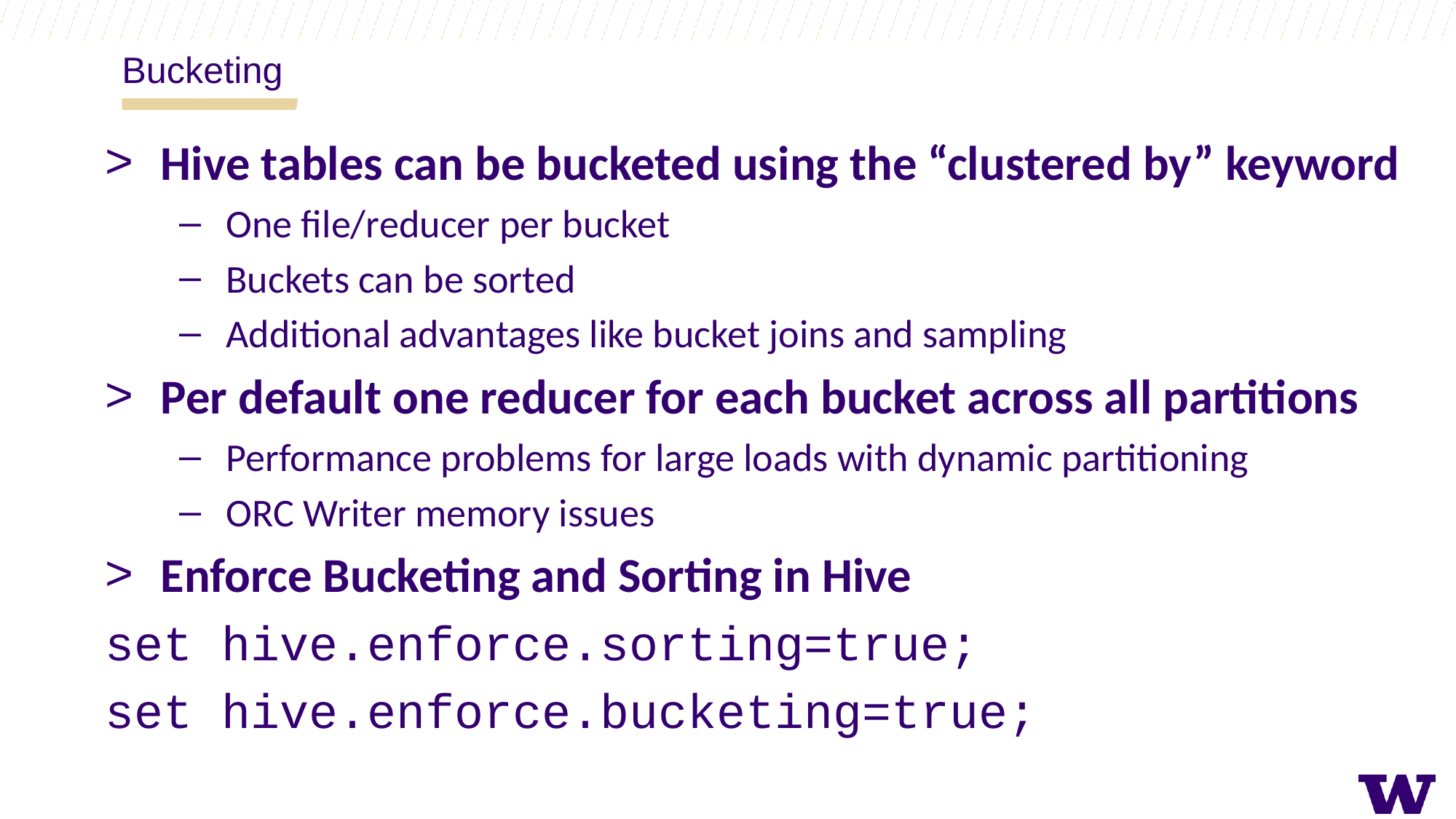

Bucketing
Hive tables can be bucketed using the “clustered by” keyword
One file/reducer per bucket
Buckets can be sorted
Additional advantages like bucket joins and sampling
Per default one reducer for each bucket across all partitions
Performance problems for large loads with dynamic partitioning
ORC Writer memory issues
Enforce Bucketing and Sorting in Hive
set hive.enforce.sorting=true;
set hive.enforce.bucketing=true;